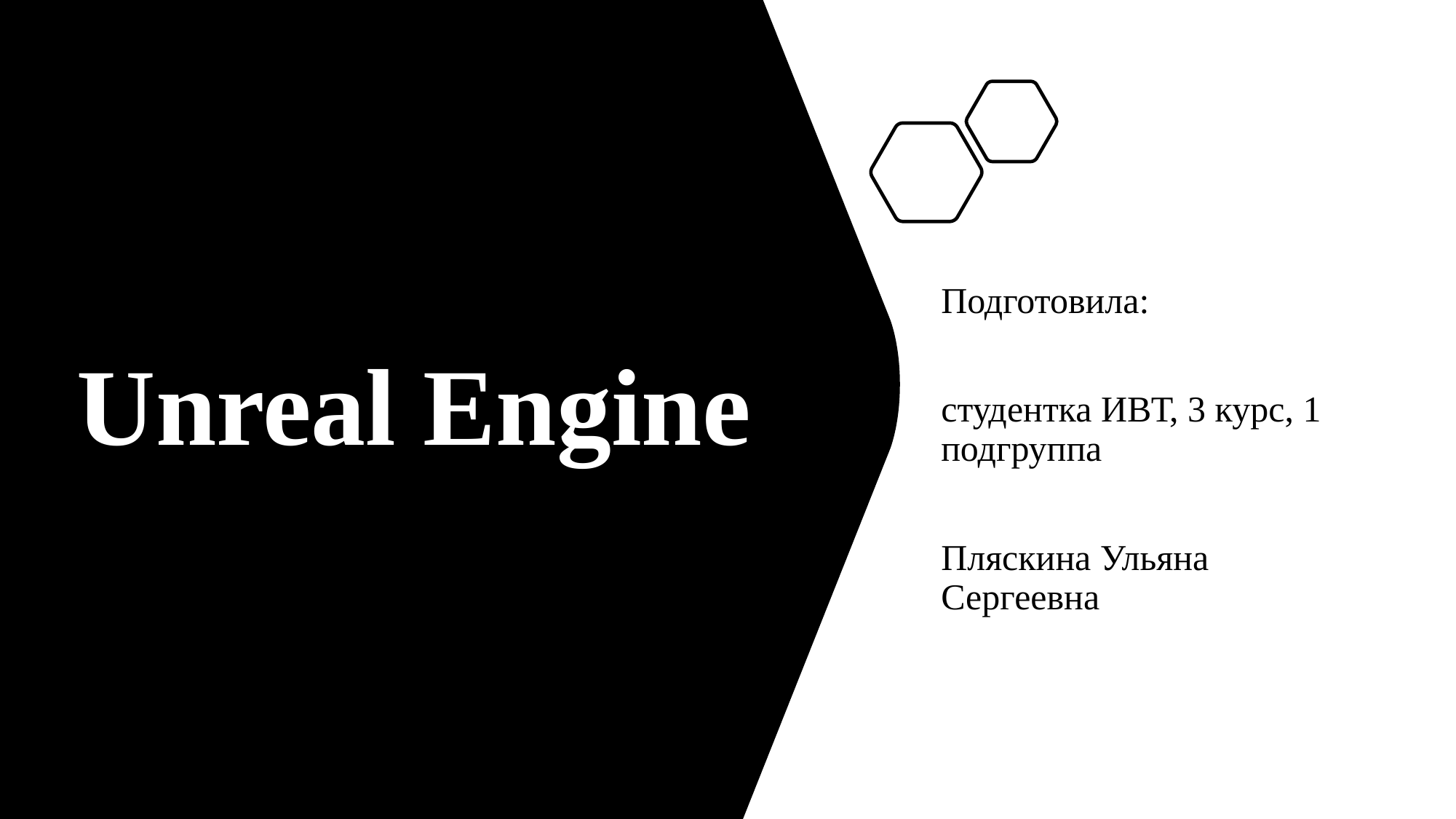

# Unreal Engine
Подготовила:

студентка ИВТ, 3 курс, 1 подгруппа

Пляскина Ульяна Сергеевна